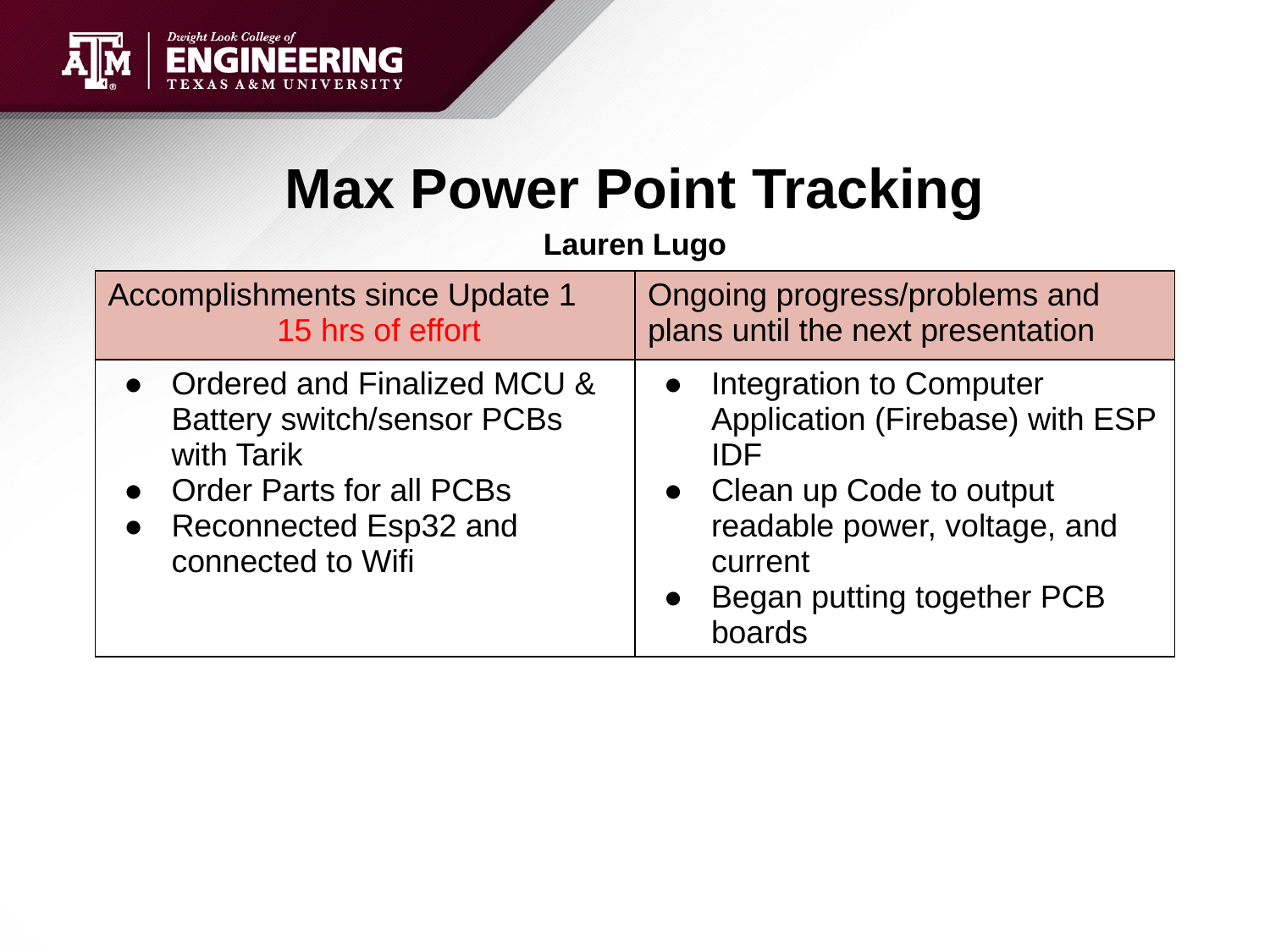

# Max Power Point Tracking
Lauren Lugo
| Accomplishments since Update 1 15 hrs of effort | Ongoing progress/problems and plans until the next presentation |
| --- | --- |
| Ordered and Finalized MCU & Battery switch/sensor PCBs with Tarik Order Parts for all PCBs Reconnected Esp32 and connected to Wifi | Integration to Computer Application (Firebase) with ESP IDF Clean up Code to output readable power, voltage, and current Began putting together PCB boards |